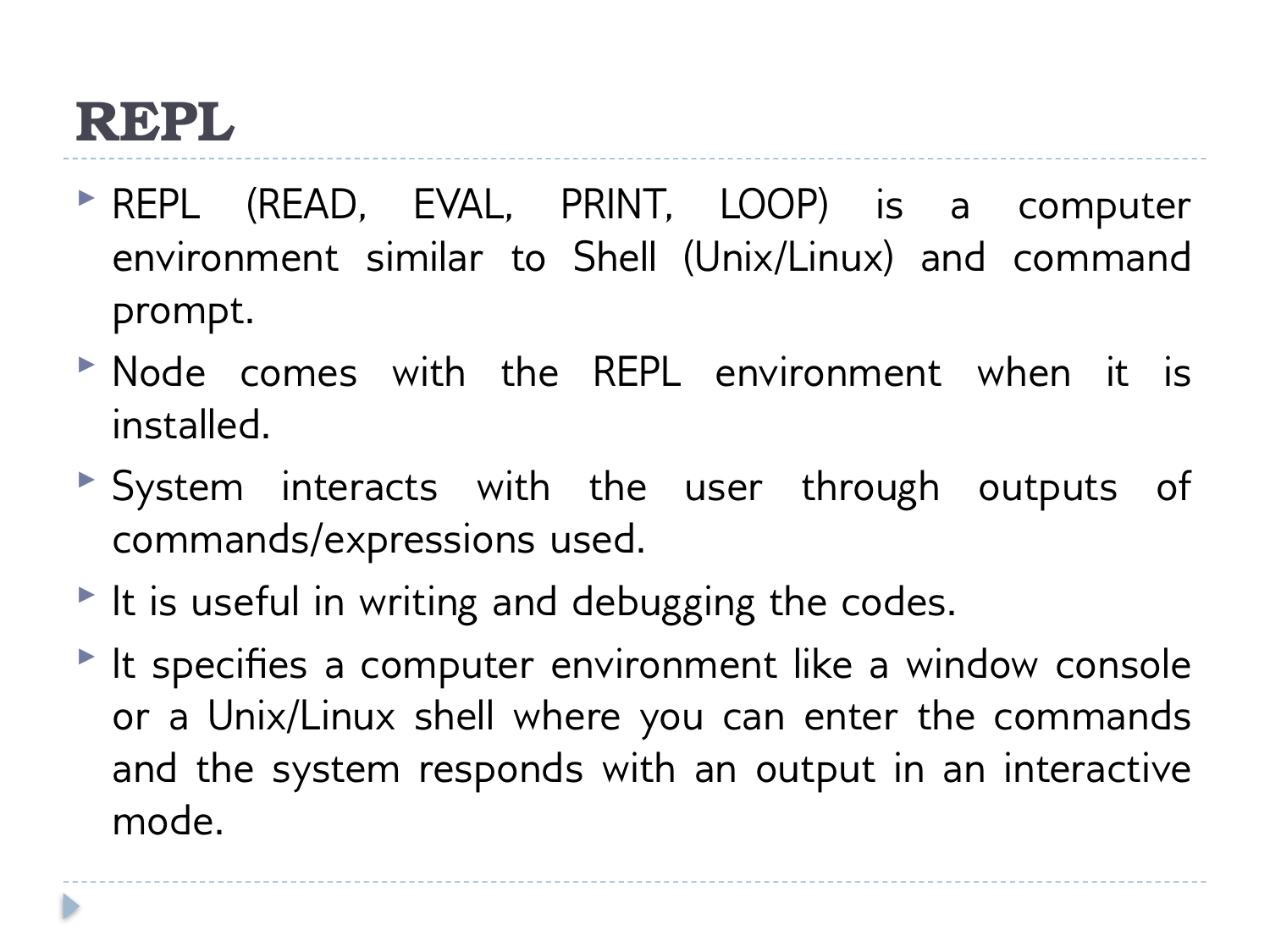

# REPL
REPL (READ, EVAL, PRINT, LOOP) is a computer environment similar to Shell (Unix/Linux) and command prompt.
Node comes with the REPL environment when it is installed.
System interacts with the user through outputs of commands/expressions used.
It is useful in writing and debugging the codes.
It specifies a computer environment like a window console or a Unix/Linux shell where you can enter the commands and the system responds with an output in an interactive mode.